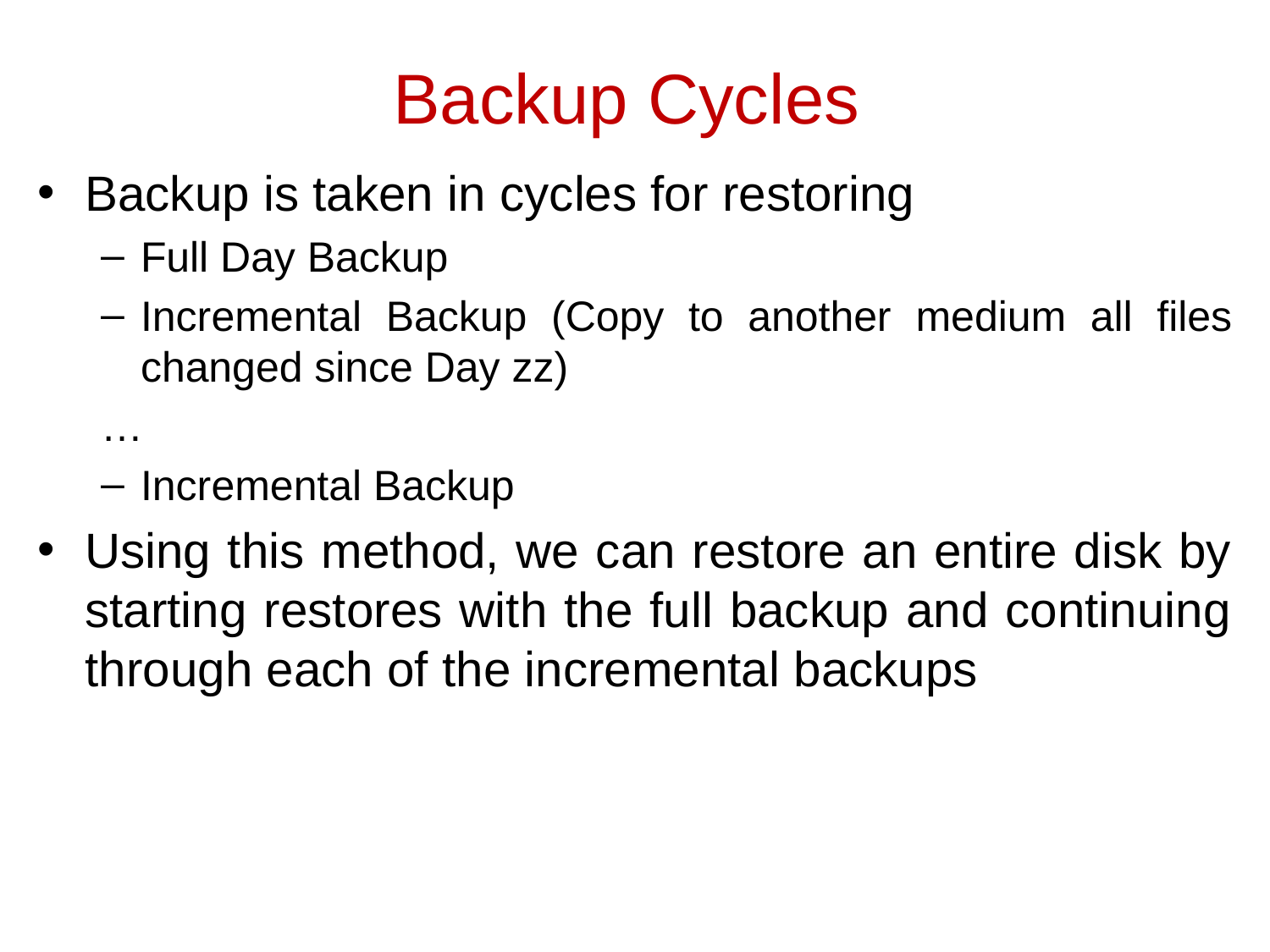

Backup Cycles
Backup is taken in cycles for restoring
Full Day Backup
Incremental Backup (Copy to another medium all files changed since Day zz)
…
Incremental Backup
Using this method, we can restore an entire disk by starting restores with the full backup and continuing through each of the incremental backups